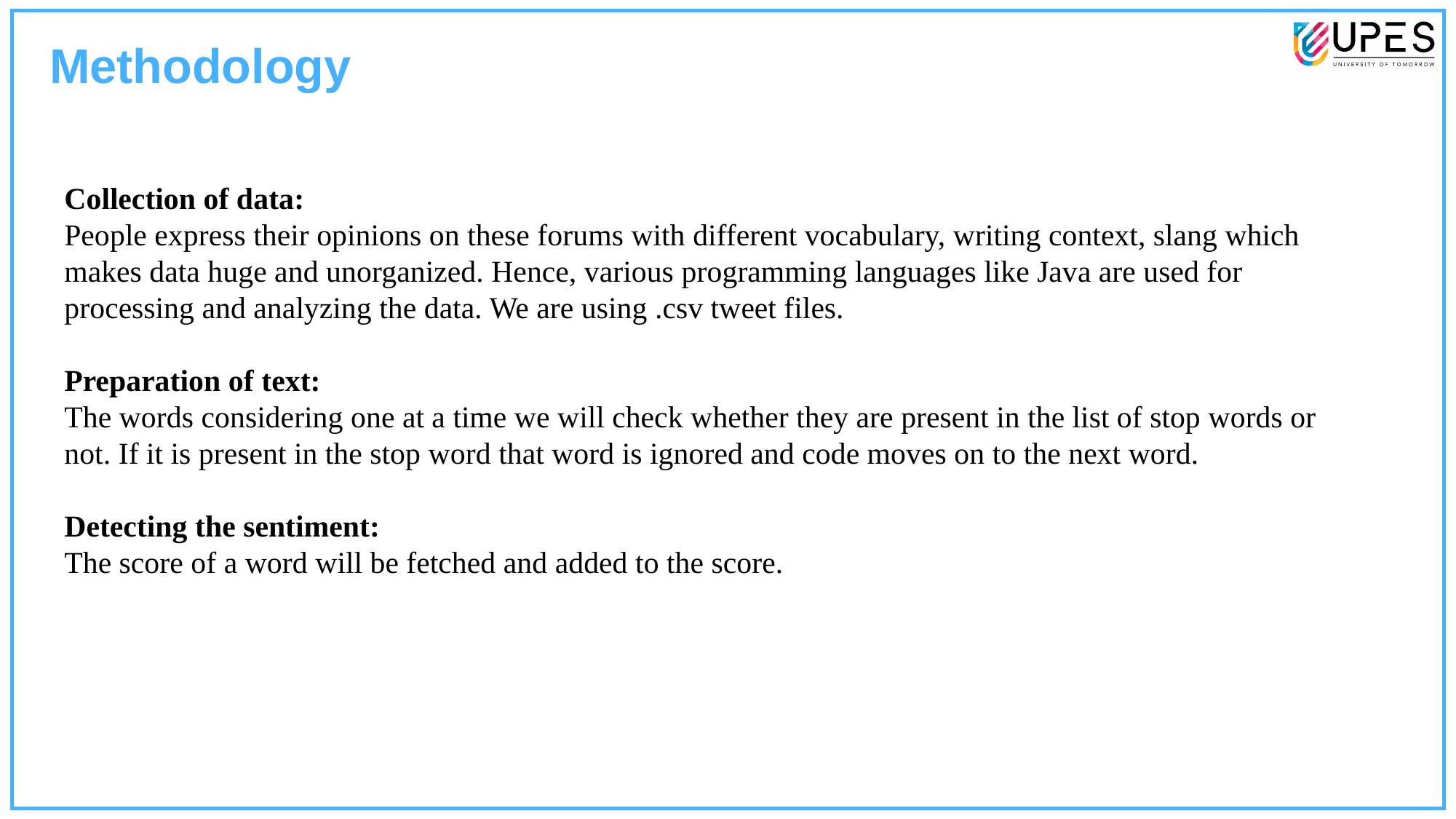

Methodology
Collection of data:
People express their opinions on these forums with different vocabulary, writing context, slang which makes data huge and unorganized. Hence, various programming languages like Java are used for processing and analyzing the data. We are using .csv tweet files.

Preparation of text:
The words considering one at a time we will check whether they are present in the list of stop words or not. If it is present in the stop word that word is ignored and code moves on to the next word.

Detecting the sentiment:
The score of a word will be fetched and added to the score.